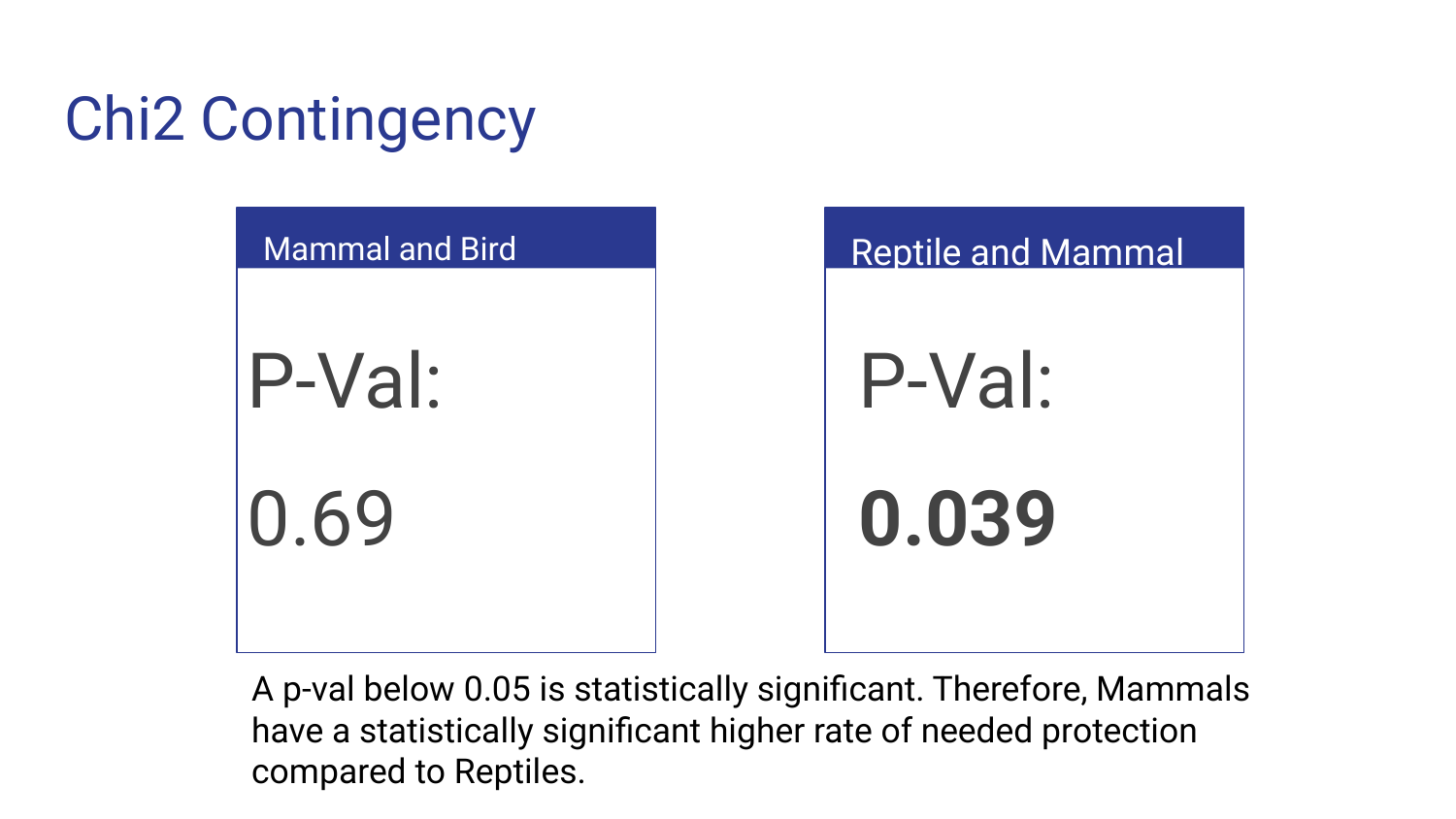

# Chi2 Contingency
Mammal and Bird
Reptile and Mammal

P-Val:
0.69
P-Val:
0.039
A p-val below 0.05 is statistically significant. Therefore, Mammals have a statistically significant higher rate of needed protection compared to Reptiles.